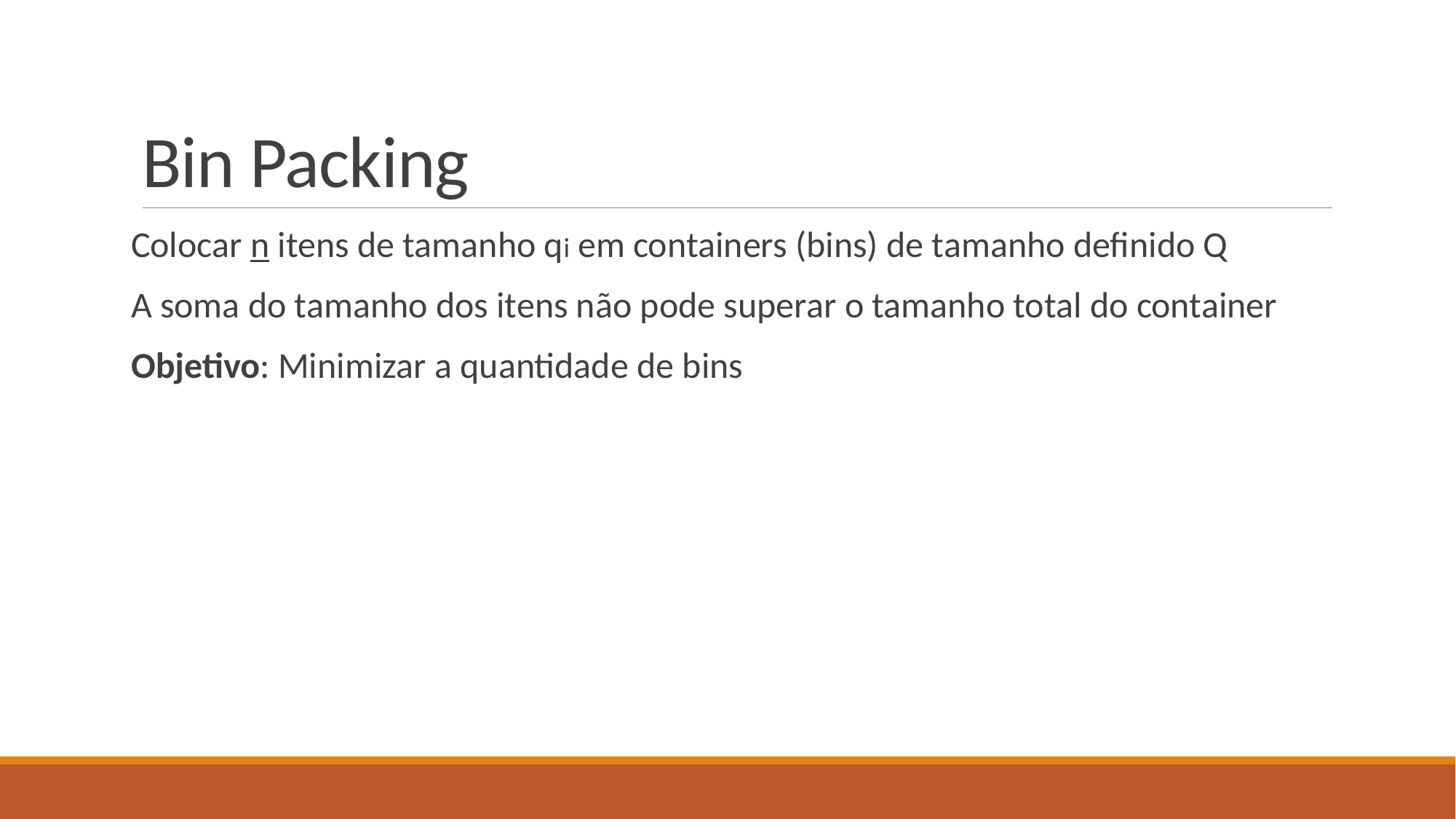

# Bin Packing
Colocar n itens de tamanho qi em containers (bins) de tamanho definido Q
A soma do tamanho dos itens não pode superar o tamanho total do container
Objetivo: Minimizar a quantidade de bins